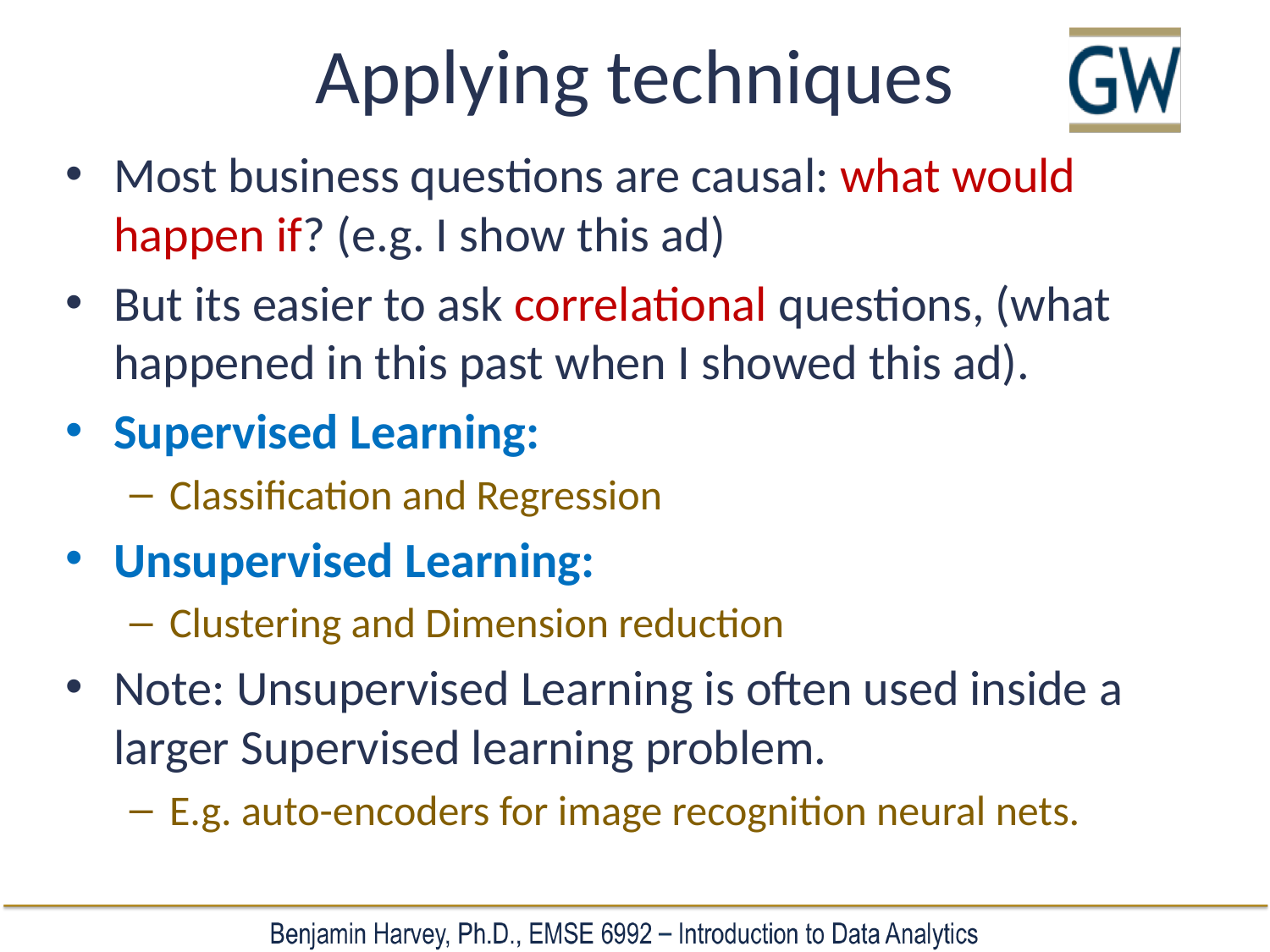

# Applying techniques
Most business questions are causal: what would happen if? (e.g. I show this ad)
But its easier to ask correlational questions, (what happened in this past when I showed this ad).
Supervised Learning:
Classification and Regression
Unsupervised Learning:
Clustering and Dimension reduction
Note: Unsupervised Learning is often used inside a larger Supervised learning problem.
E.g. auto-encoders for image recognition neural nets.